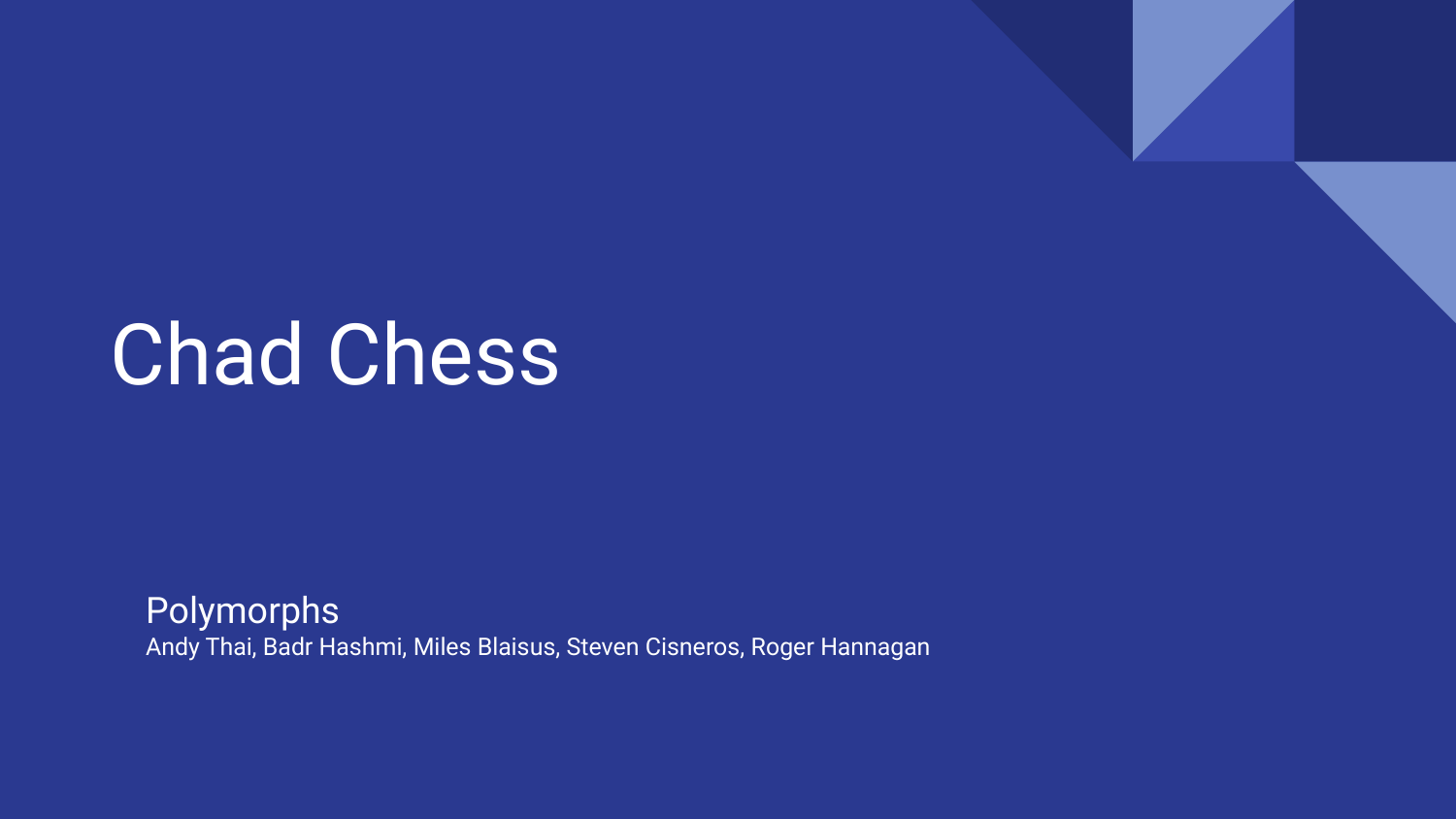

# Chad Chess
Polymorphs
Andy Thai, Badr Hashmi, Miles Blaisus, Steven Cisneros, Roger Hannagan